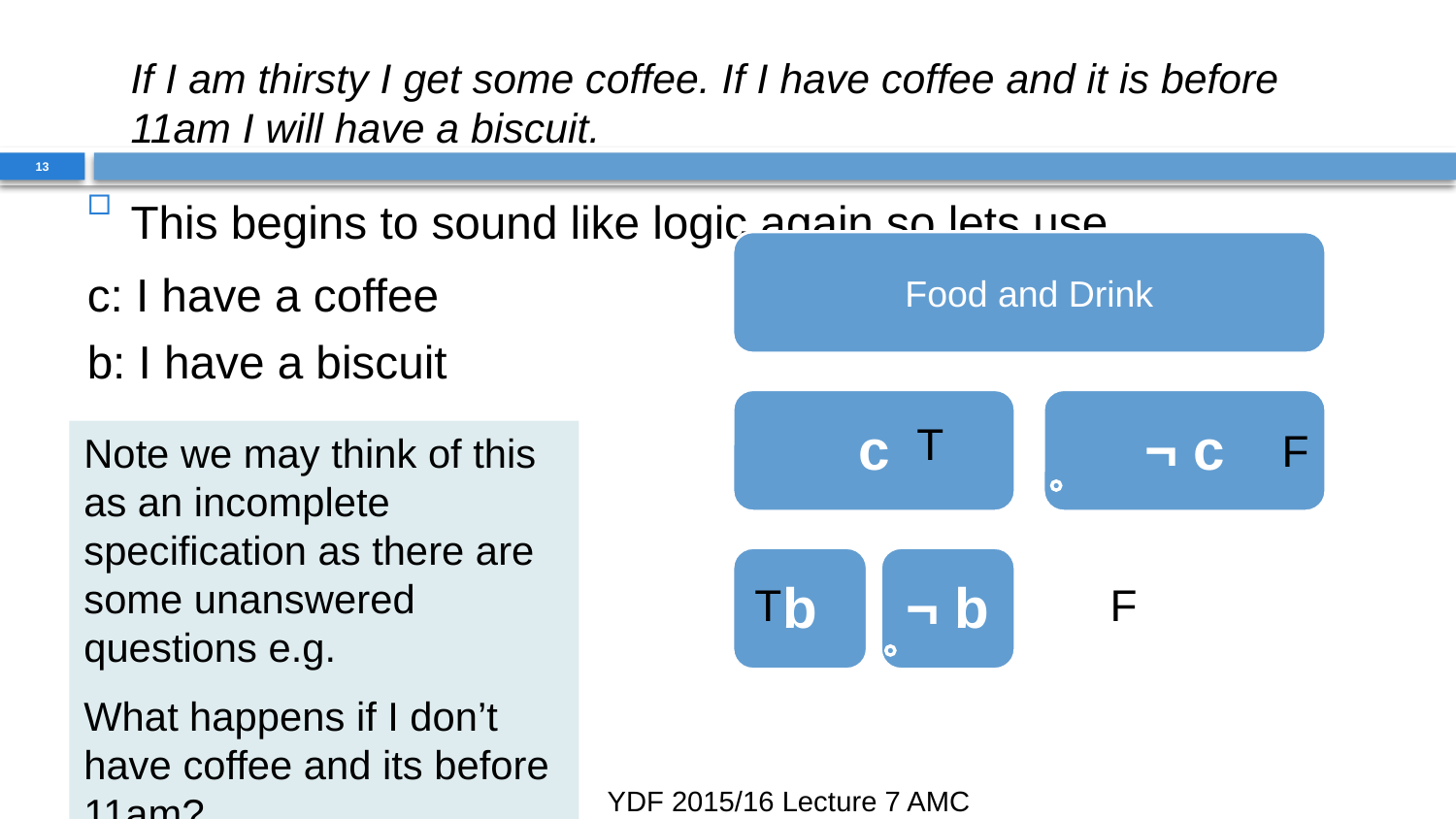

If I am thirsty I get some coffee. If I have coffee and it is before 11am I will have a biscuit.
This begins to sound like logic again so lets use
c: I have a coffee
b: I have a biscuit
13
Food and Drink
c
b
¬ b
¬ c
T
F
Note we may think of this as an incomplete specification as there are some unanswered questions e.g.
What happens if I don’t have coffee and its before 11am?
°
°
T
F
°
°
YDF 2015/16 Lecture 7 AMC